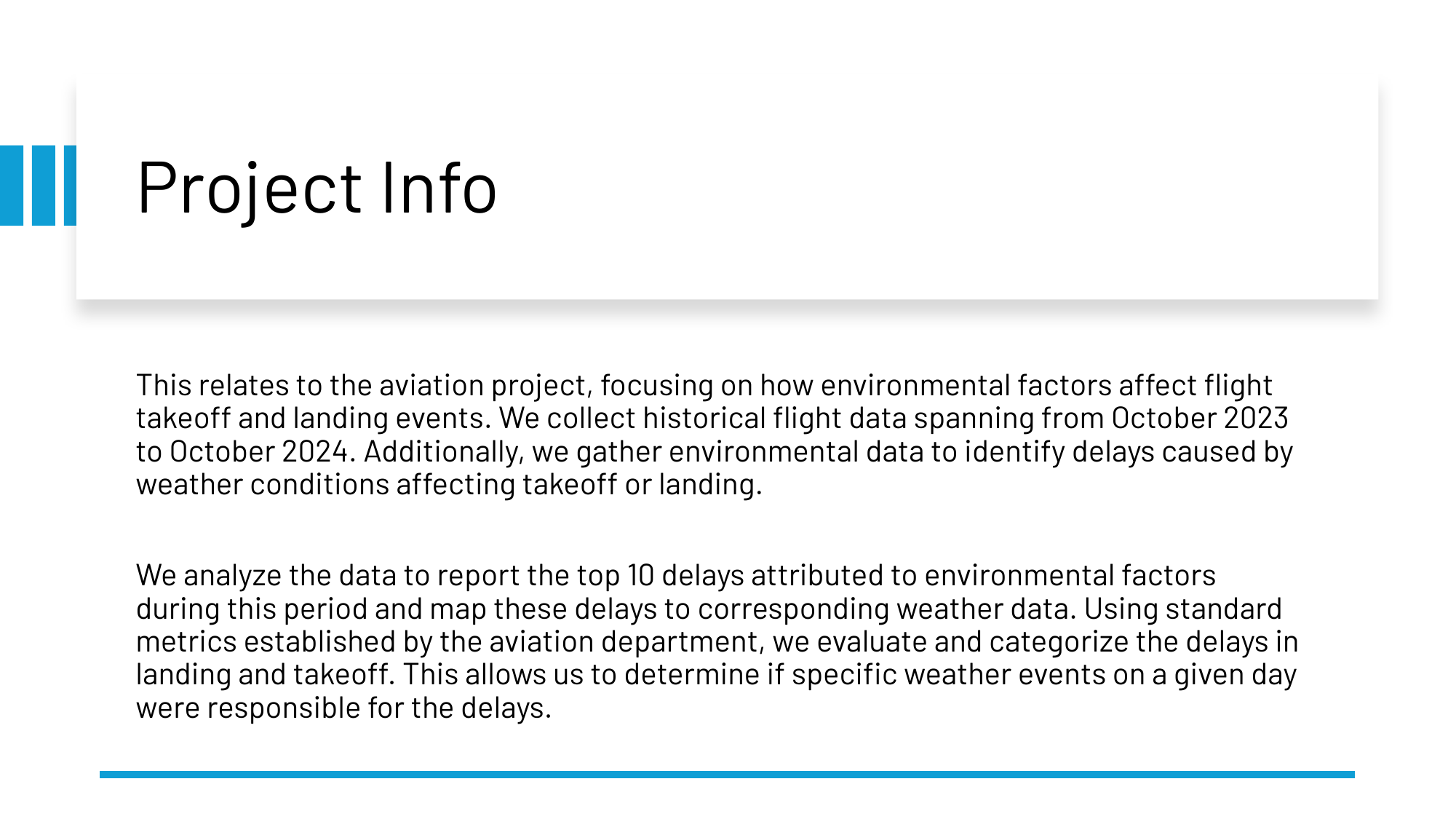

# Project Info

This relates to the aviation project, focusing on how environmental factors affect flight takeoff and landing events. We collect historical flight data spanning from October 2023 to October 2024. Additionally, we gather environmental data to identify delays caused by weather conditions affecting takeoff or landing.

We analyze the data to report the top 10 delays attributed to environmental factors during this period and map these delays to corresponding weather data. Using standard metrics established by the aviation department, we evaluate and categorize the delays in landing and takeoff. This allows us to determine if specific weather events on a given day were responsible for the delays.